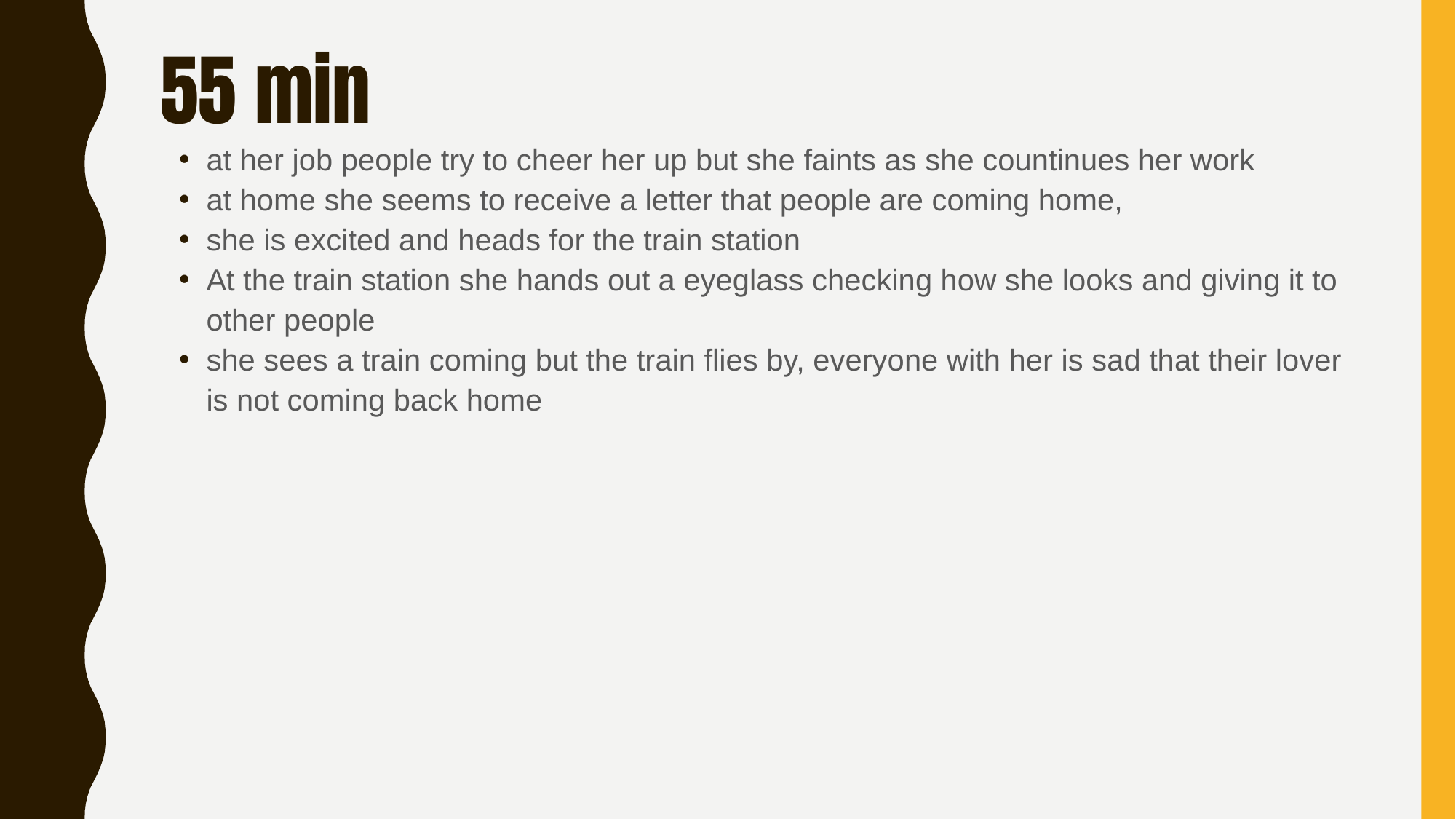

# 55 min
at her job people try to cheer her up but she faints as she countinues her work
at home she seems to receive a letter that people are coming home,
she is excited and heads for the train station
At the train station she hands out a eyeglass checking how she looks and giving it to other people
she sees a train coming but the train flies by, everyone with her is sad that their lover is not coming back home